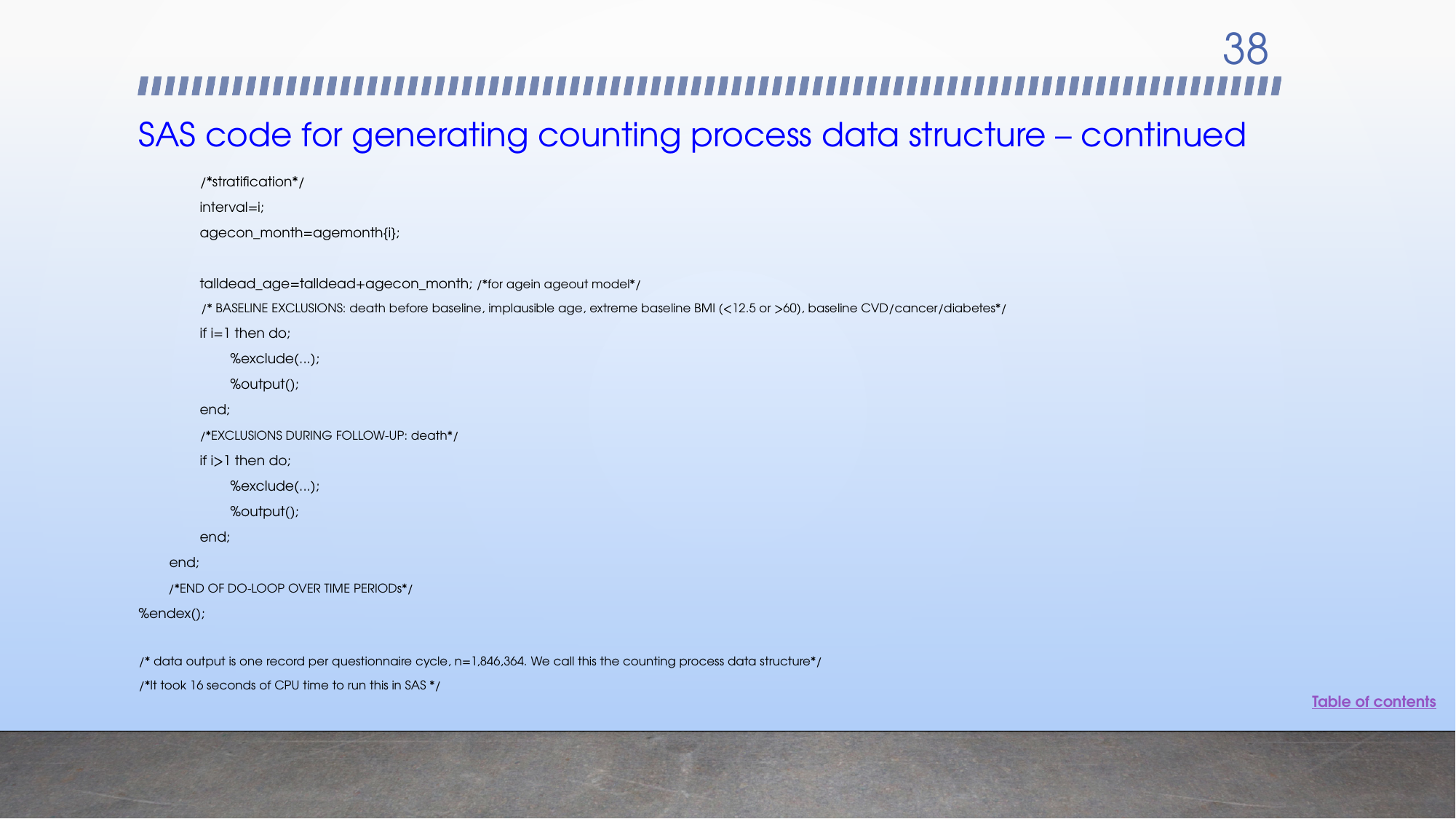

38
# SAS code for generating counting process data structure – continued
                /*stratification*/
                interval=i;
                agecon_month=agemonth{i};

                talldead_age=talldead+agecon_month; /*for agein ageout model*/
                  /* BASELINE EXCLUSIONS: death before baseline, implausible age, extreme baseline BMI (<12.5 or >60), baseline CVD/cancer/diabetes*/
                if i=1 then do;
                        %exclude(...);
                        %output();
                end;
                /*EXCLUSIONS DURING FOLLOW-UP: death*/
                if i>1 then do;
                        %exclude(...);
                        %output();
                end;
        end;
        /*END OF DO-LOOP OVER TIME PERIODs*/
%endex();

/* data output is one record per questionnaire cycle, n=1,846,364. We call this the counting process data structure*/
/*It took 16 seconds of CPU time to run this in SAS */
Table of contents